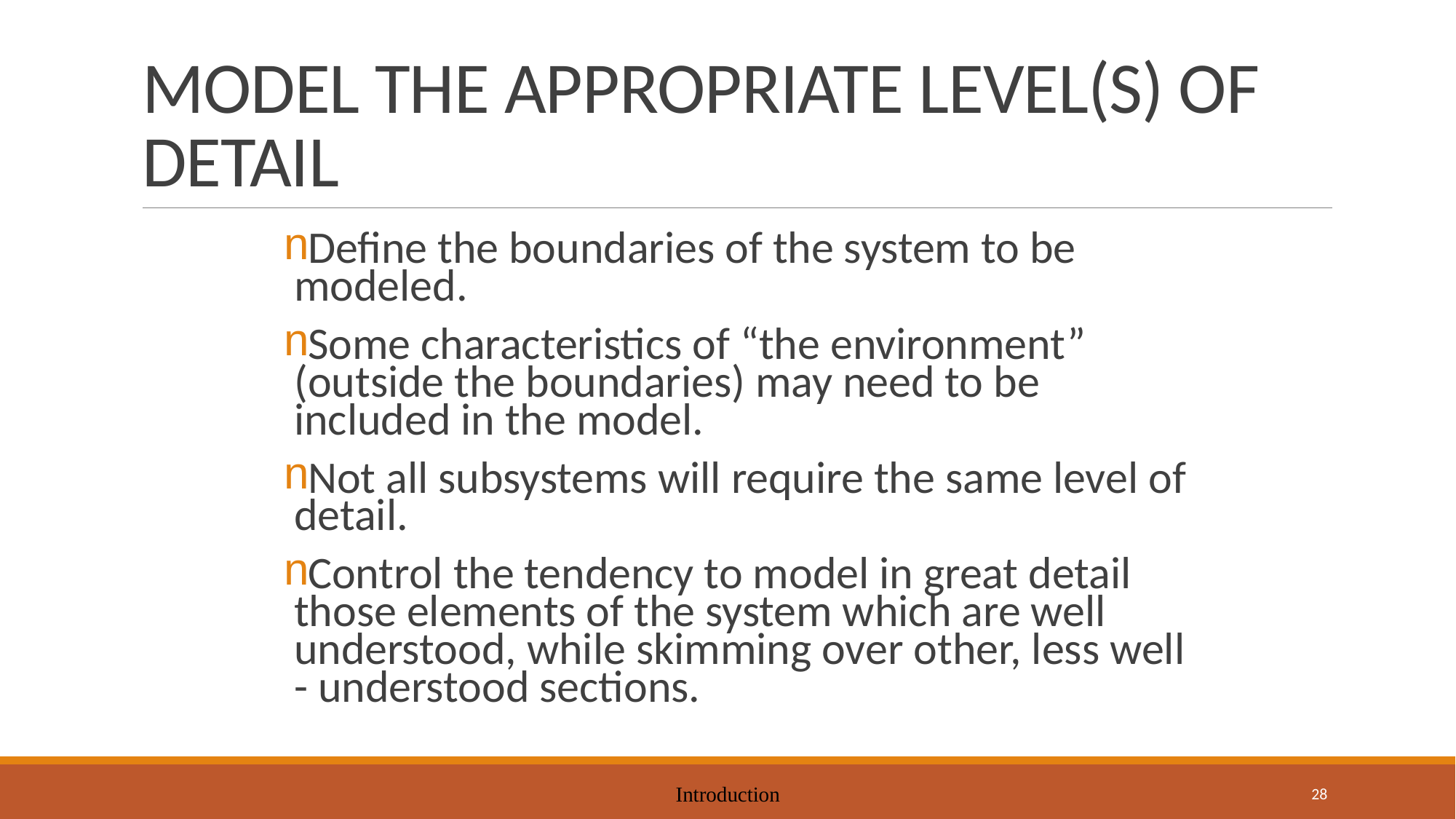

# MODEL THE APPROPRIATE LEVEL(S) OF DETAIL
Define the boundaries of the system to be modeled.
Some characteristics of “the environment” (outside the boundaries) may need to be included in the model.
Not all subsystems will require the same level of detail.
Control the tendency to model in great detail those elements of the system which are well understood, while skimming over other, less well - understood sections.
Introduction
28